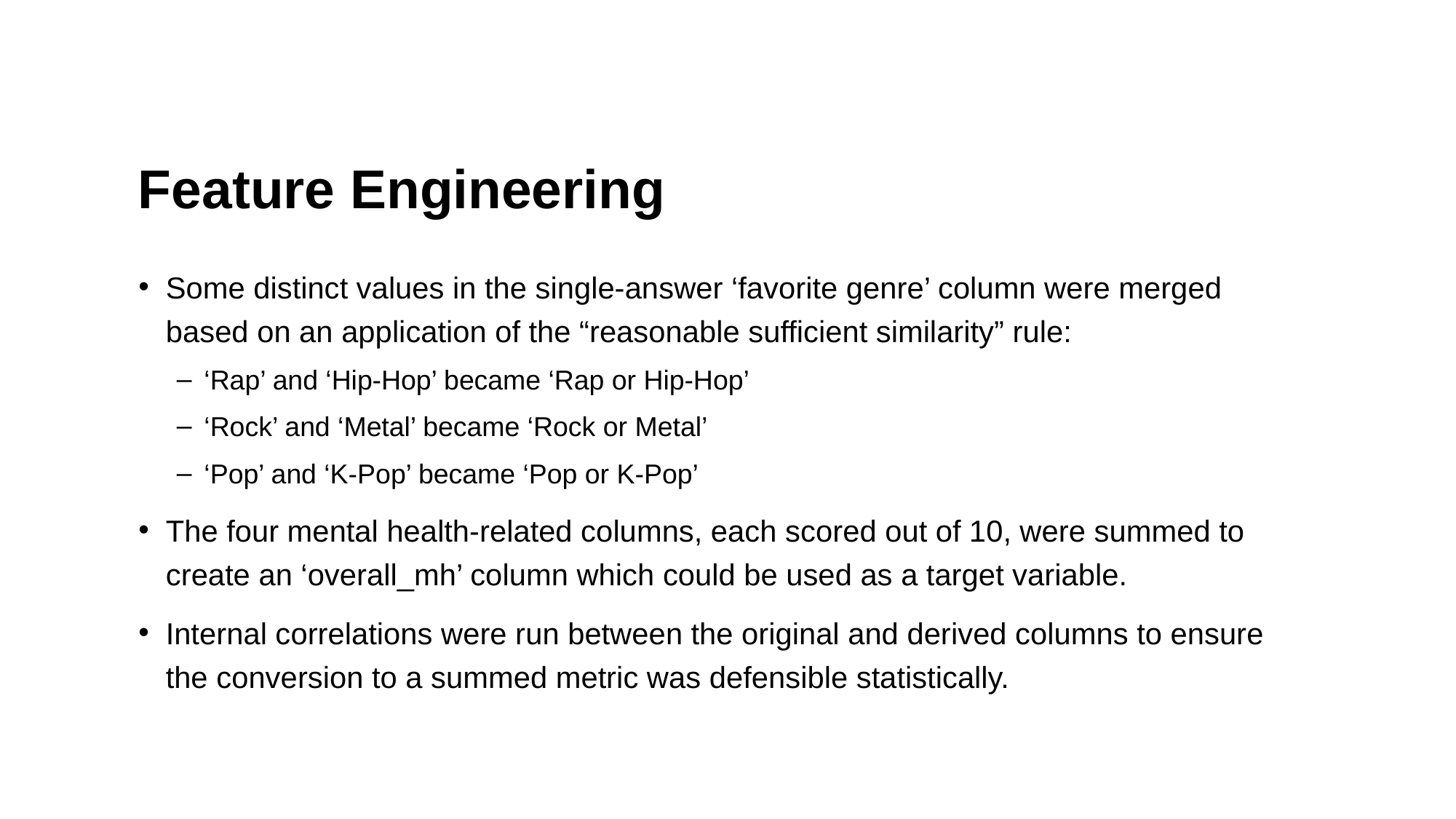

# Feature Engineering
Some distinct values in the single-answer ‘favorite genre’ column were merged based on an application of the “reasonable sufficient similarity” rule:
‘Rap’ and ‘Hip-Hop’ became ‘Rap or Hip-Hop’
‘Rock’ and ‘Metal’ became ‘Rock or Metal’
‘Pop’ and ‘K-Pop’ became ‘Pop or K-Pop’
The four mental health-related columns, each scored out of 10, were summed to create an ‘overall_mh’ column which could be used as a target variable.
Internal correlations were run between the original and derived columns to ensure the conversion to a summed metric was defensible statistically.